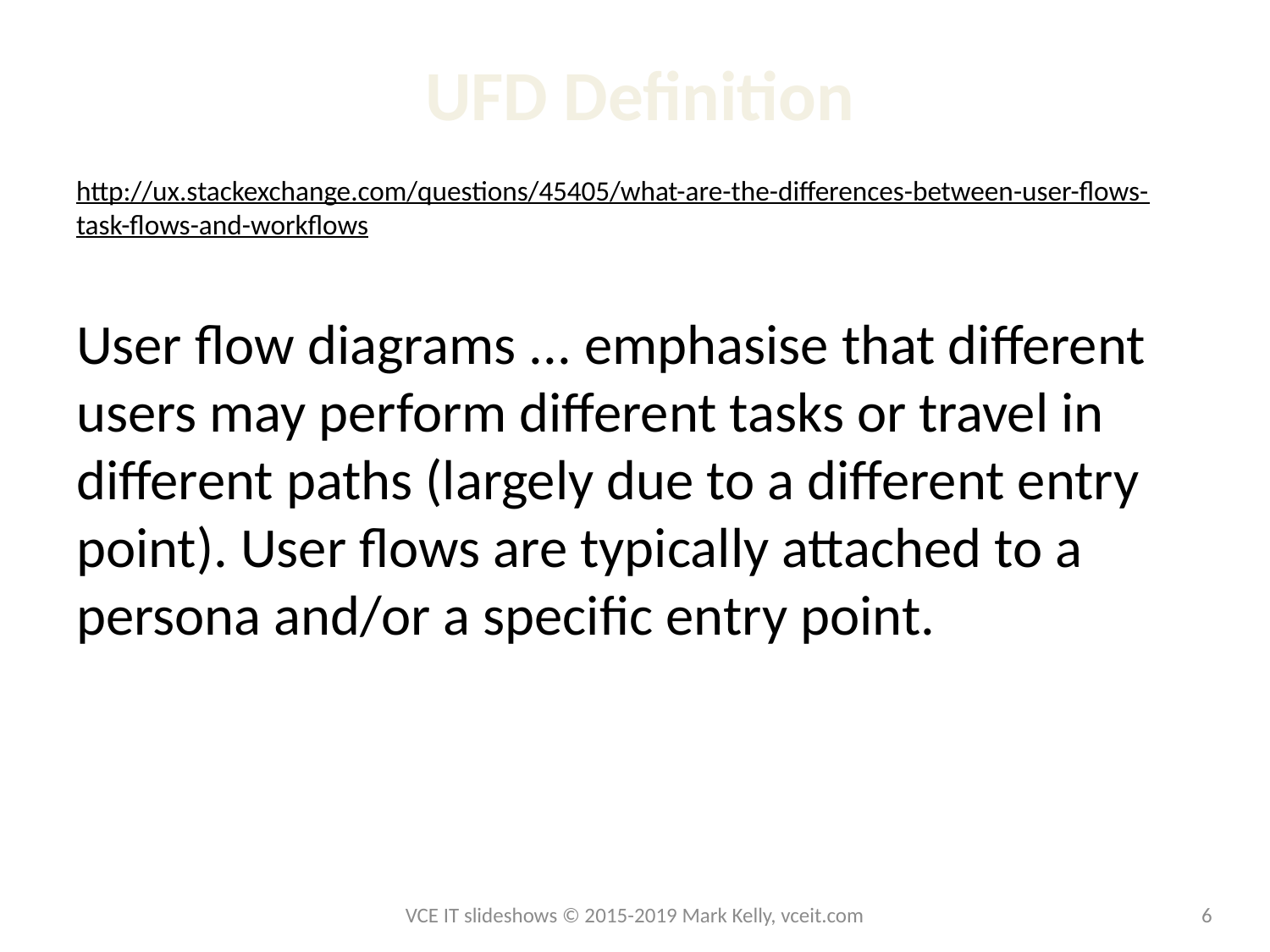

# UFD Definition
http://ux.stackexchange.com/questions/45405/what-are-the-differences-between-user-flows-task-flows-and-workflows
User flow diagrams ... emphasise that different users may perform different tasks or travel in different paths (largely due to a different entry point). User flows are typically attached to a persona and/or a specific entry point.
VCE IT slideshows © 2015-2019 Mark Kelly, vceit.com
6